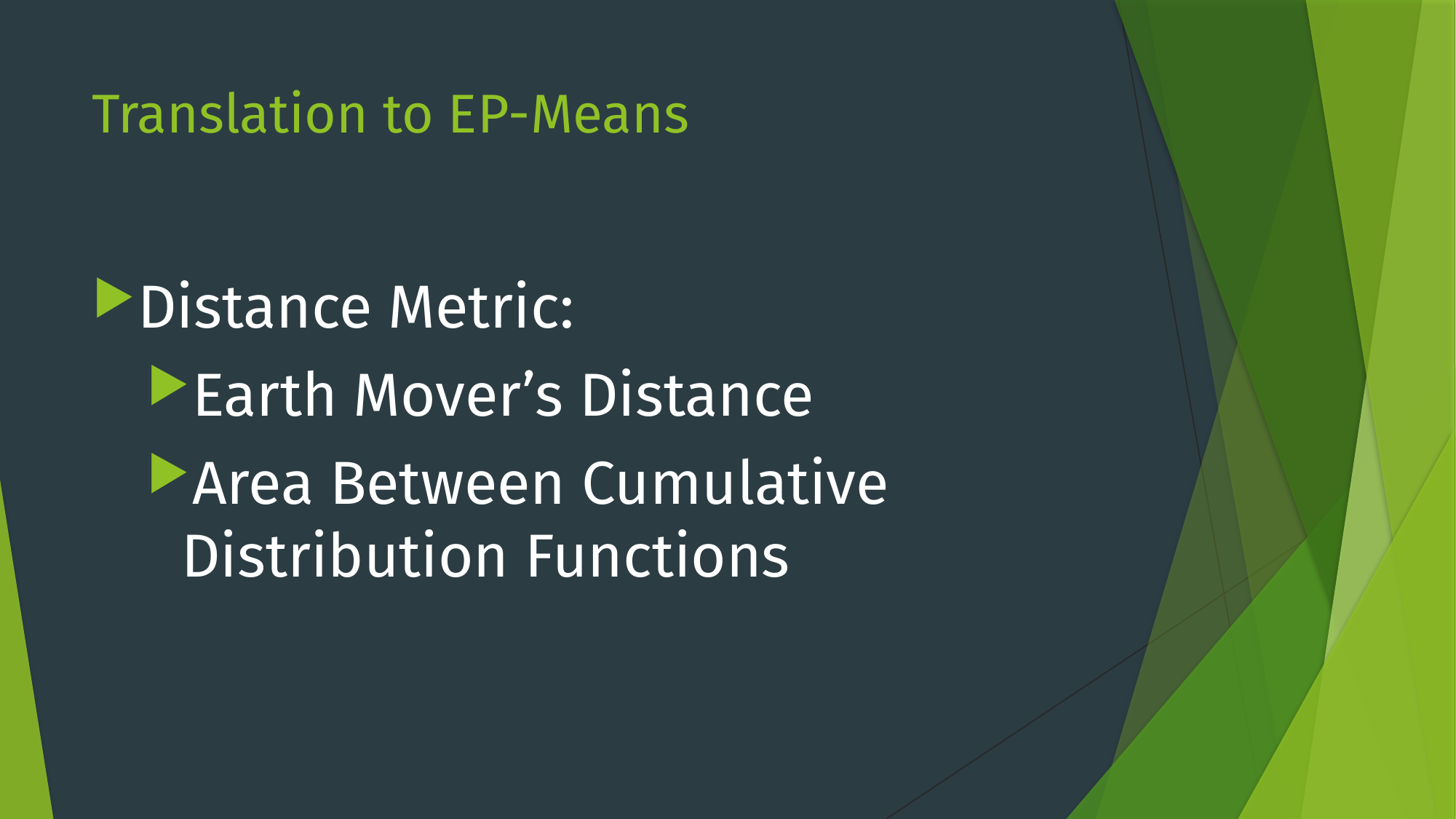

# Translation to EP-Means
Distance Metric:
Earth Mover’s Distance
Area Between Cumulative Distribution Functions